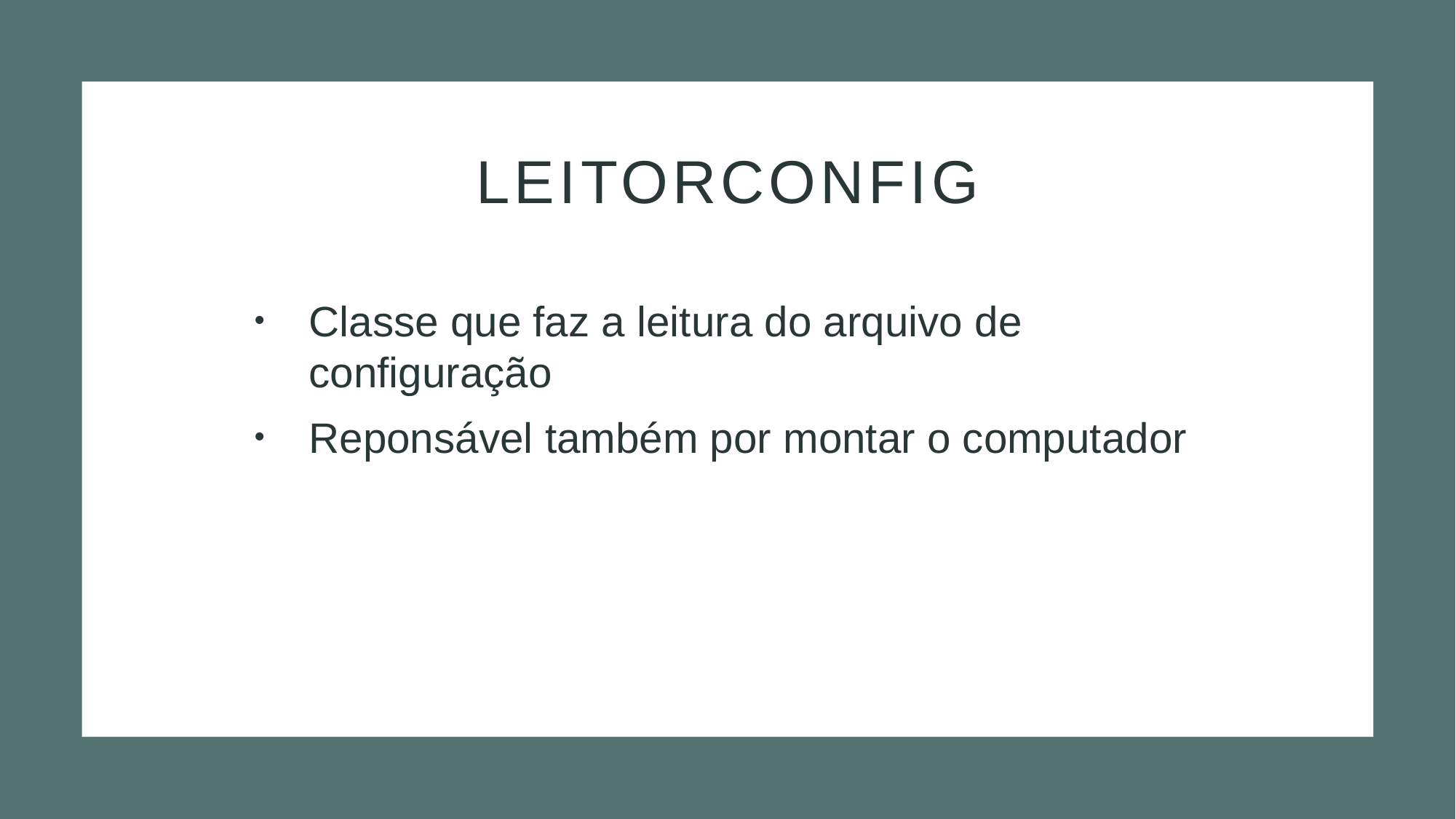

# Leitorconfig

Classe que faz a leitura do arquivo de configuração
Reponsável também por montar o computador